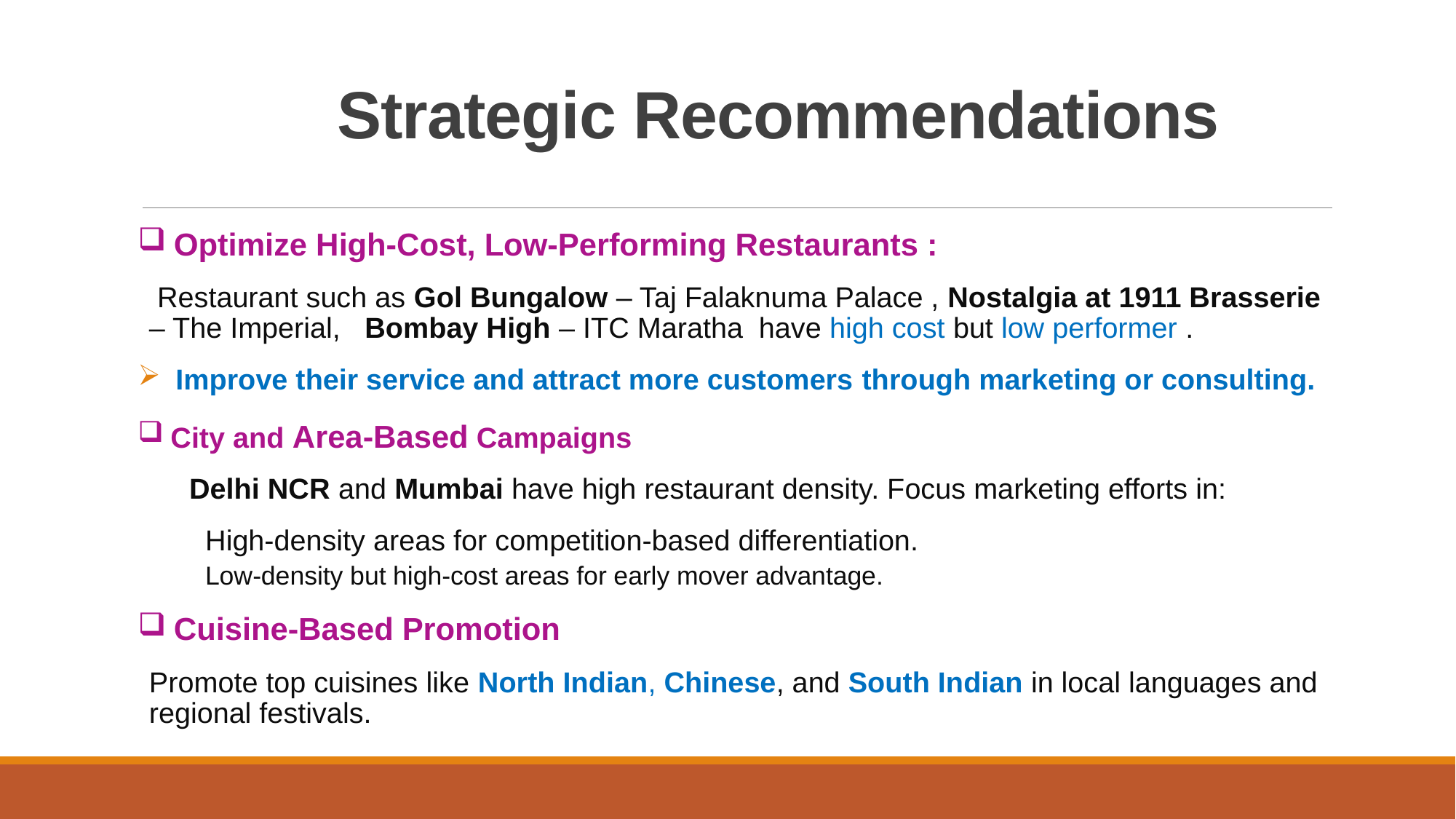

# Strategic Recommendations
 Optimize High-Cost, Low-Performing Restaurants :
 Restaurant such as Gol Bungalow – Taj Falaknuma Palace , Nostalgia at 1911 Brasserie – The Imperial,   Bombay High – ITC Maratha  have high cost but low performer .
  Improve their service and attract more customers through marketing or consulting.
 City and Area-Based Campaigns
     Delhi NCR and Mumbai have high restaurant density. Focus marketing efforts in:
       High-density areas for competition-based differentiation.
      Low-density but high-cost areas for early mover advantage.
 Cuisine-Based Promotion
Promote top cuisines like North Indian, Chinese, and South Indian in local languages and regional festivals.